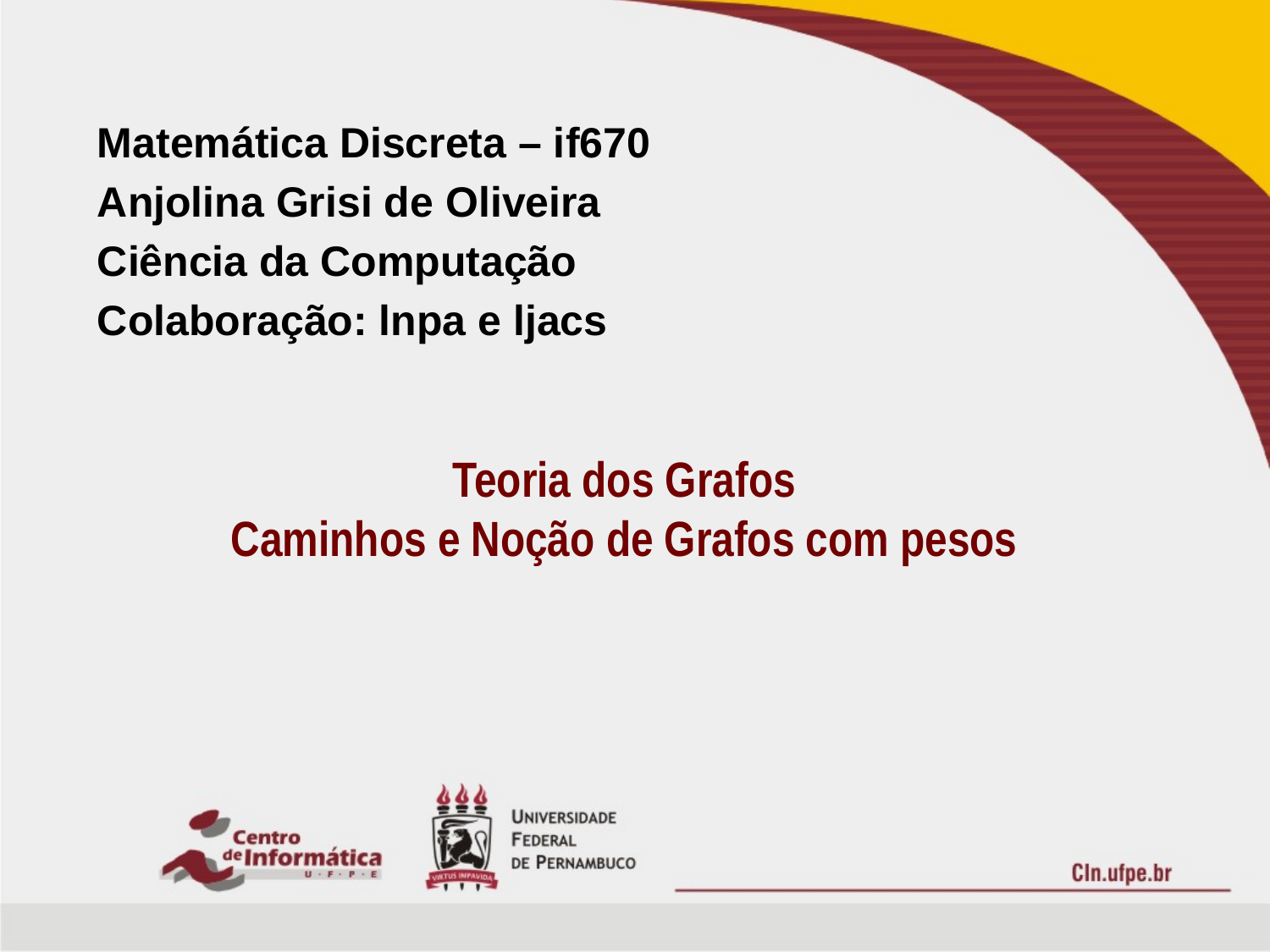

Matemática Discreta – if670
Anjolina Grisi de Oliveira
Ciência da Computação
Colaboração: lnpa e ljacs
# Teoria dos Grafos Caminhos e Noção de Grafos com pesos